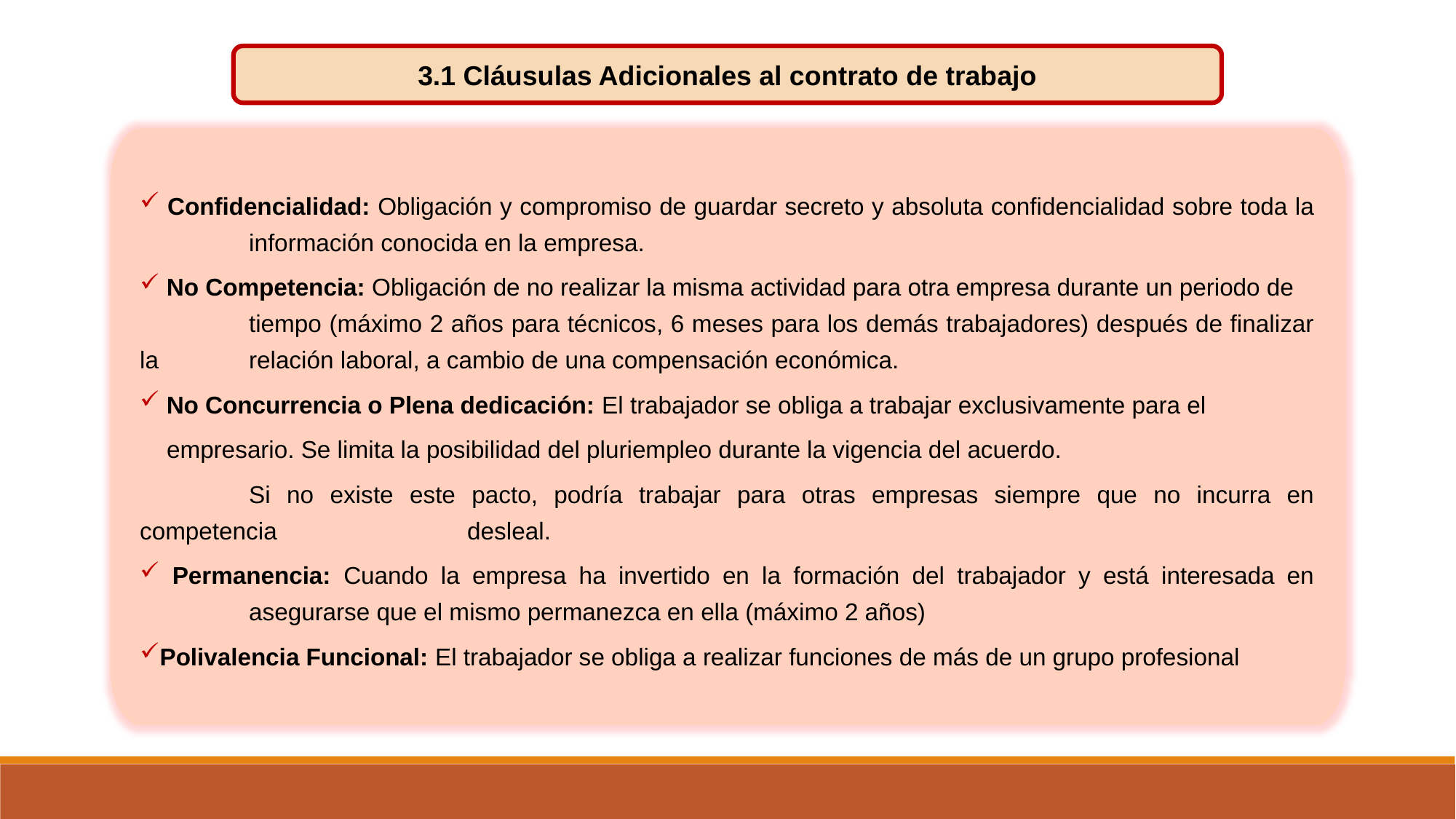

3.1 Cláusulas Adicionales al contrato de trabajo
 Confidencialidad: Obligación y compromiso de guardar secreto y absoluta confidencialidad sobre toda la 	información conocida en la empresa.
 No Competencia: Obligación de no realizar la misma actividad para otra empresa durante un periodo de    	tiempo (máximo 2 años para técnicos, 6 meses para los demás trabajadores) después de finalizar la 	relación laboral, a cambio de una compensación económica.
 No Concurrencia o Plena dedicación: El trabajador se obliga a trabajar exclusivamente para el
    empresario. Se limita la posibilidad del pluriempleo durante la vigencia del acuerdo.
	Si no existe este pacto, podría trabajar para otras empresas siempre que no incurra en competencia                    	desleal.
 Permanencia: Cuando la empresa ha invertido en la formación del trabajador y está interesada en 	asegurarse que el mismo permanezca en ella (máximo 2 años)
Polivalencia Funcional: El trabajador se obliga a realizar funciones de más de un grupo profesional